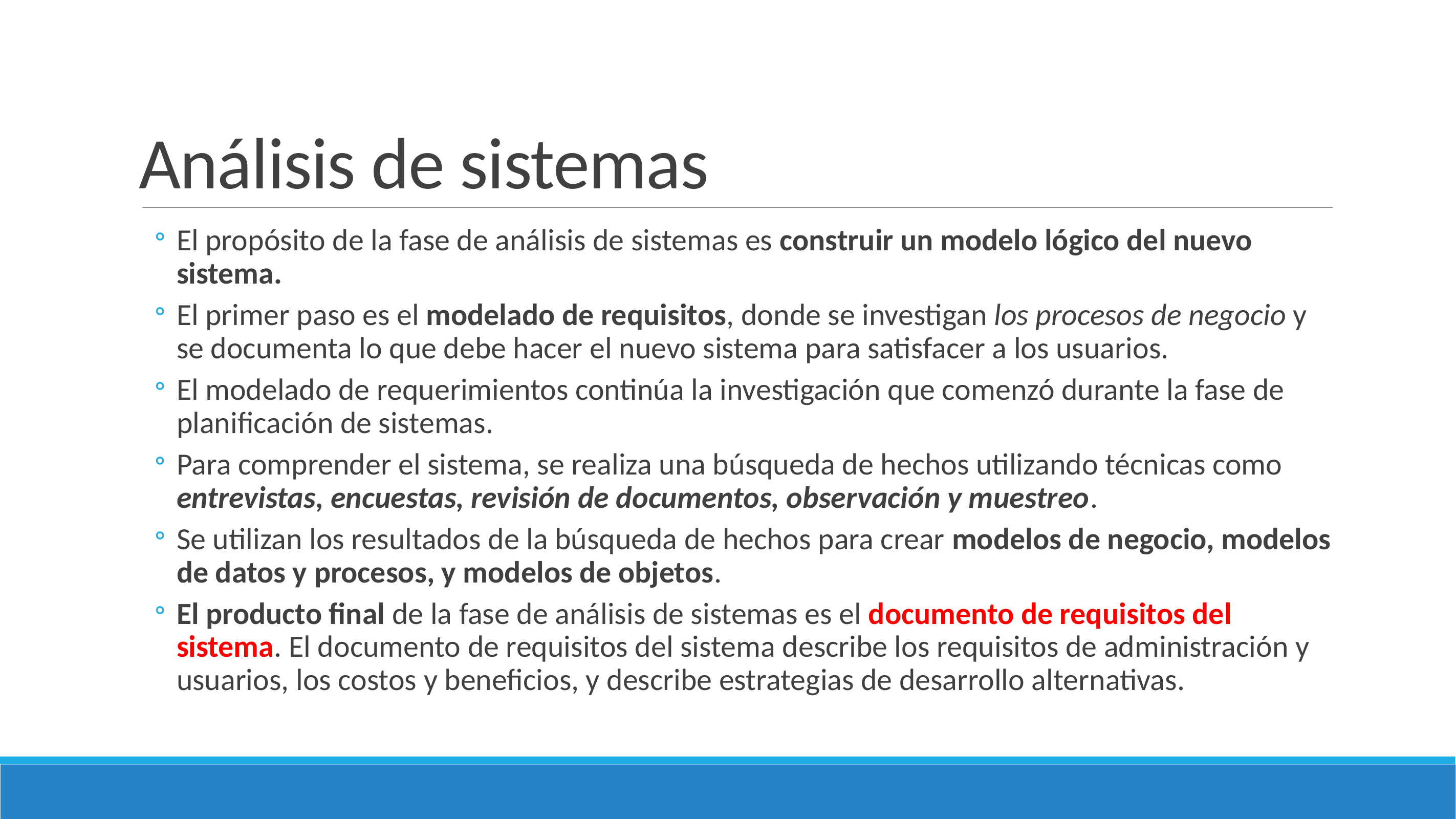

# Análisis de sistemas
El propósito de la fase de análisis de sistemas es construir un modelo lógico del nuevo sistema.
El primer paso es el modelado de requisitos, donde se investigan los procesos de negocio y se documenta lo que debe hacer el nuevo sistema para satisfacer a los usuarios.
El modelado de requerimientos continúa la investigación que comenzó durante la fase de planificación de sistemas.
Para comprender el sistema, se realiza una búsqueda de hechos utilizando técnicas como entrevistas, encuestas, revisión de documentos, observación y muestreo.
Se utilizan los resultados de la búsqueda de hechos para crear modelos de negocio, modelos de datos y procesos, y modelos de objetos.
El producto final de la fase de análisis de sistemas es el documento de requisitos del sistema. El documento de requisitos del sistema describe los requisitos de administración y usuarios, los costos y beneficios, y describe estrategias de desarrollo alternativas.